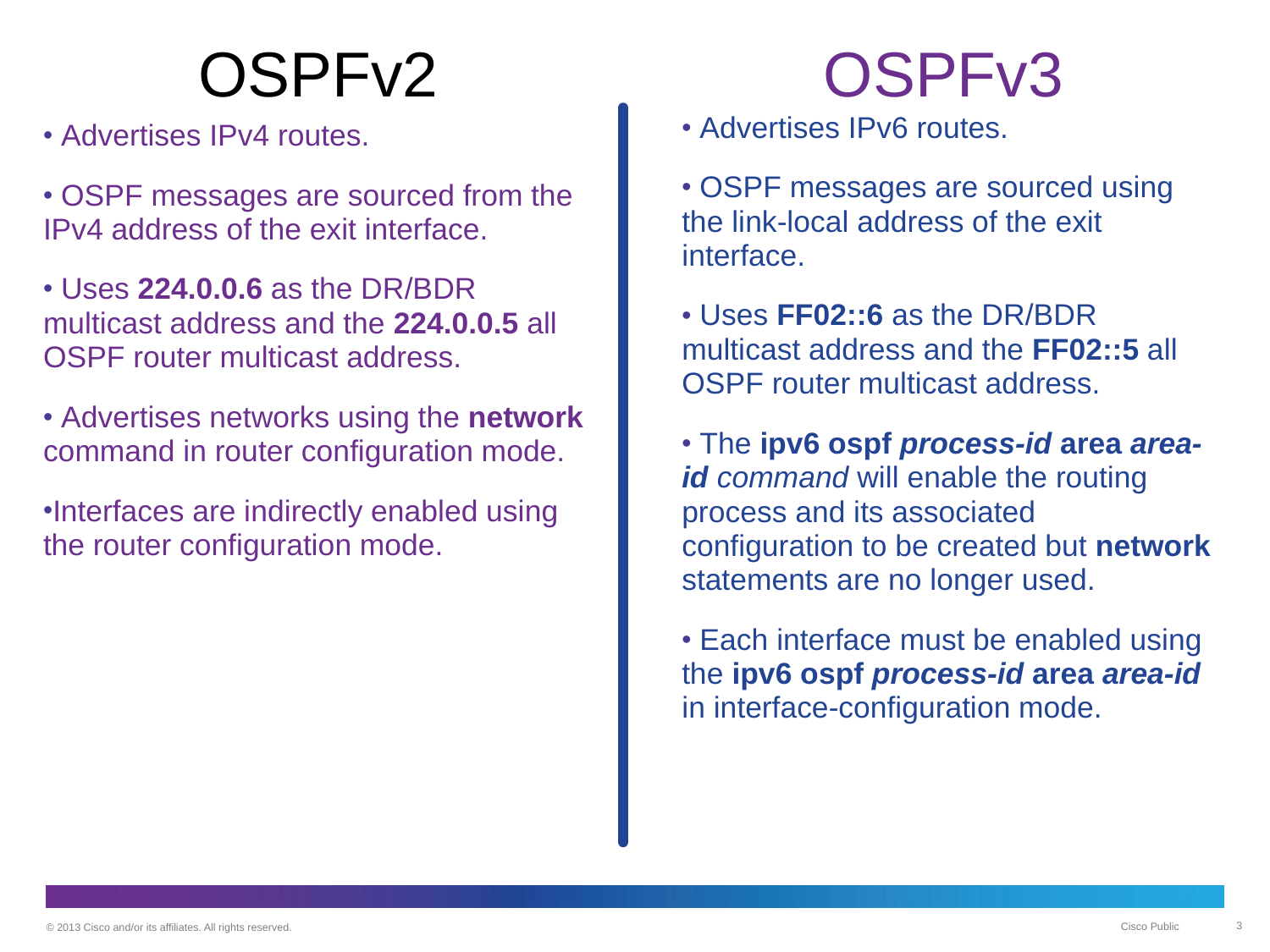

# OSPFv2
OSPFv3
 Advertises IPv6 routes.
 OSPF messages are sourced using the link-local address of the exit interface.
 Uses FF02::6 as the DR/BDR multicast address and the FF02::5 all OSPF router multicast address.
 The ipv6 ospf process-id area area-id command will enable the routing process and its associated configuration to be created but network statements are no longer used.
 Each interface must be enabled using the ipv6 ospf process-id area area-id in interface-configuration mode.
 Advertises IPv4 routes.
 OSPF messages are sourced from the IPv4 address of the exit interface.
 Uses 224.0.0.6 as the DR/BDR multicast address and the 224.0.0.5 all OSPF router multicast address.
 Advertises networks using the network command in router configuration mode.
Interfaces are indirectly enabled using the router configuration mode.